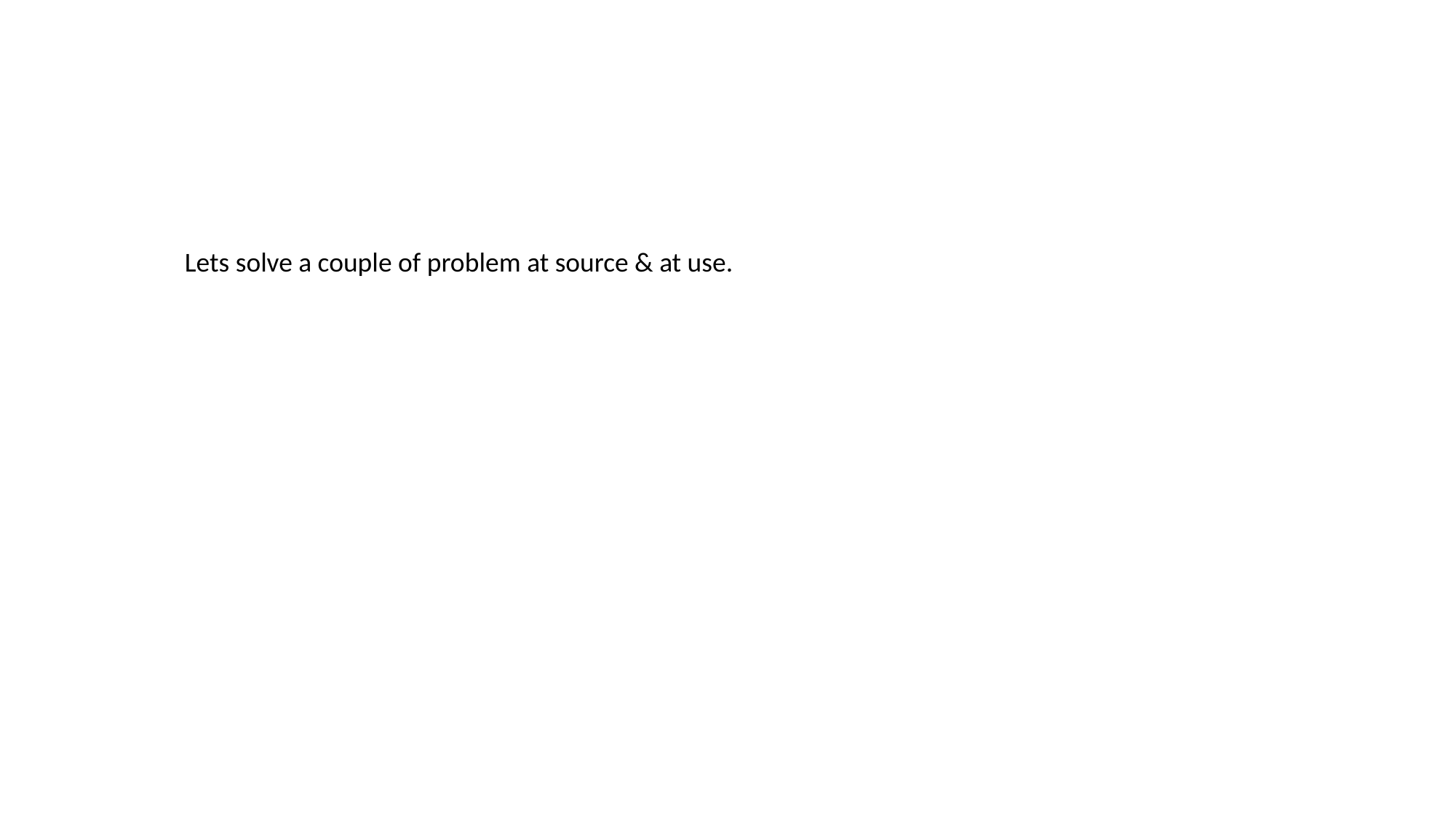

Lets solve a couple of problem at source & at use.